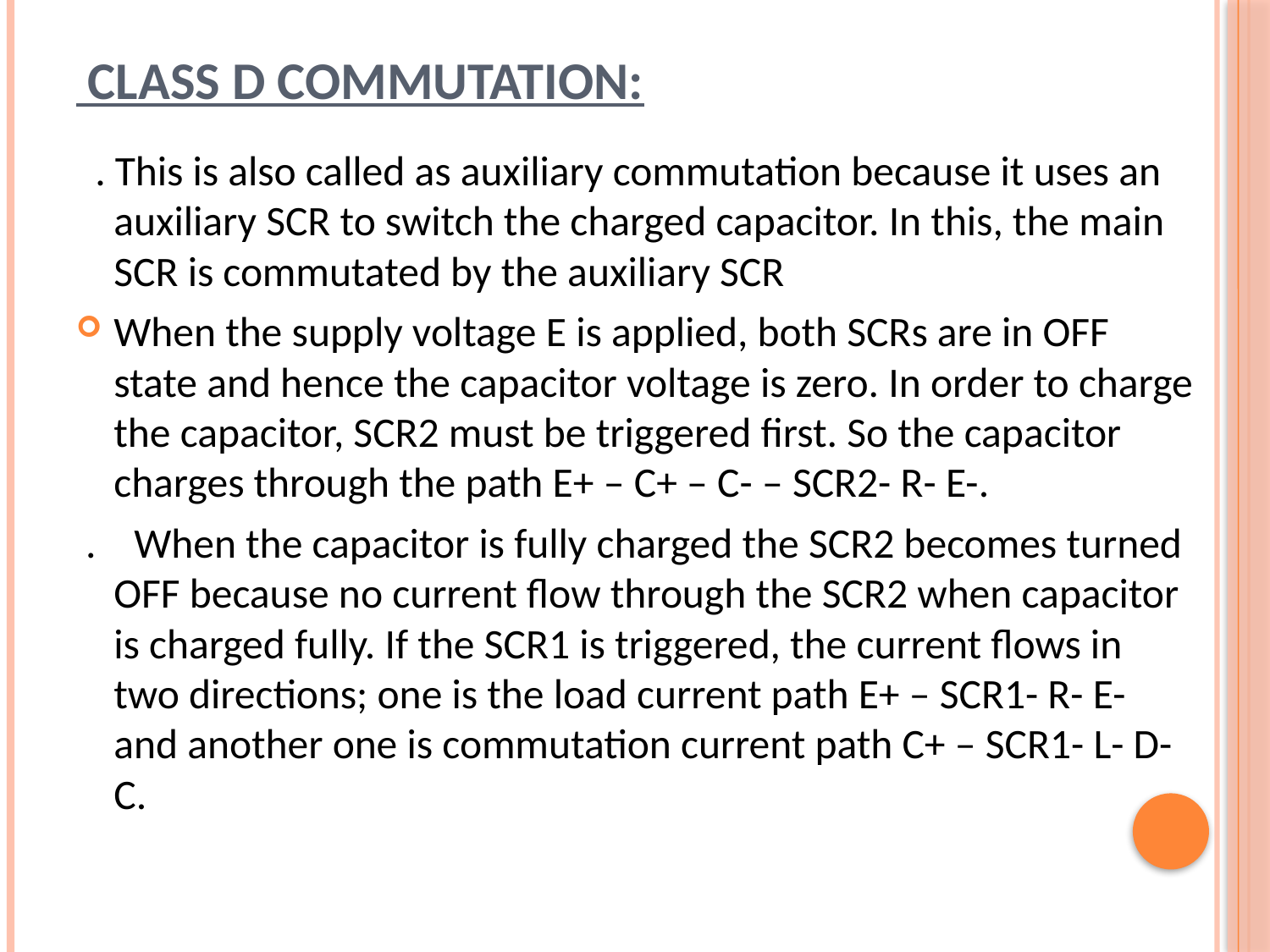

# Class D Commutation:
  . This is also called as auxiliary commutation because it uses an auxiliary SCR to switch the charged capacitor. In this, the main SCR is commutated by the auxiliary SCR
When the supply voltage E is applied, both SCRs are in OFF state and hence the capacitor voltage is zero. In order to charge the capacitor, SCR2 must be triggered first. So the capacitor charges through the path E+ – C+ – C- – SCR2- R- E-.
 .    When the capacitor is fully charged the SCR2 becomes turned OFF because no current flow through the SCR2 when capacitor is charged fully. If the SCR1 is triggered, the current flows in two directions; one is the load current path E+ – SCR1- R- E- and another one is commutation current path C+ – SCR1- L- D- C.